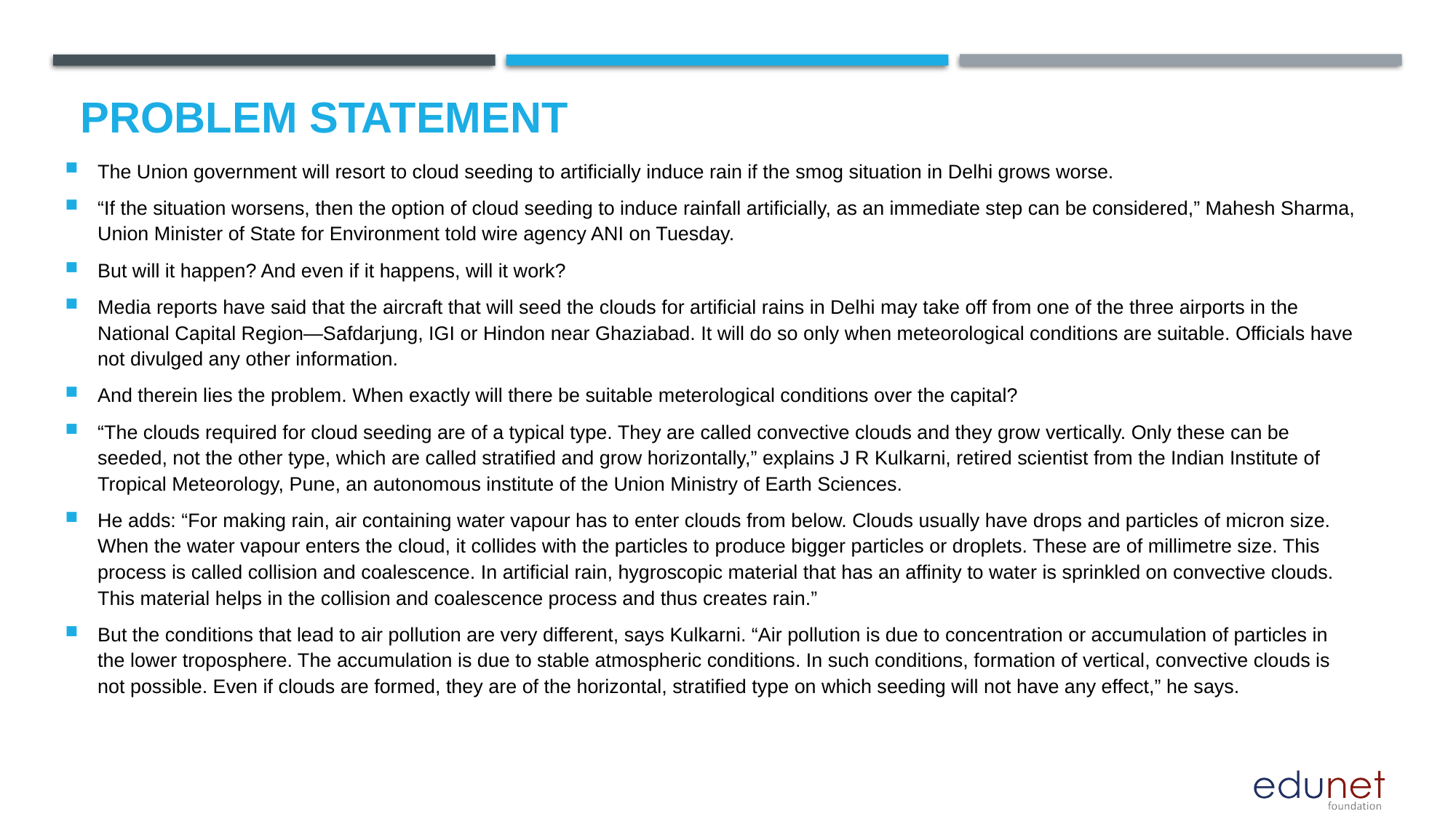

# Problem Statement
The Union government will resort to cloud seeding to artificially induce rain if the smog situation in Delhi grows worse.
“If the situation worsens, then the option of cloud seeding to induce rainfall artificially, as an immediate step can be considered,” Mahesh Sharma, Union Minister of State for Environment told wire agency ANI on Tuesday.
But will it happen? And even if it happens, will it work?
Media reports have said that the aircraft that will seed the clouds for artificial rains in Delhi may take off from one of the three airports in the National Capital Region—Safdarjung, IGI or Hindon near Ghaziabad. It will do so only when meteorological conditions are suitable. Officials have not divulged any other information.
And therein lies the problem. When exactly will there be suitable meterological conditions over the capital?
“The clouds required for cloud seeding are of a typical type. They are called convective clouds and they grow vertically. Only these can be seeded, not the other type, which are called stratified and grow horizontally,” explains J R Kulkarni, retired scientist from the Indian Institute of Tropical Meteorology, Pune, an autonomous institute of the Union Ministry of Earth Sciences.
He adds: “For making rain, air containing water vapour has to enter clouds from below. Clouds usually have drops and particles of micron size. When the water vapour enters the cloud, it collides with the particles to produce bigger particles or droplets. These are of millimetre size. This process is called collision and coalescence. In artificial rain, hygroscopic material that has an affinity to water is sprinkled on convective clouds. This material helps in the collision and coalescence process and thus creates rain.”
But the conditions that lead to air pollution are very different, says Kulkarni. “Air pollution is due to concentration or accumulation of particles in the lower troposphere. The accumulation is due to stable atmospheric conditions. In such conditions, formation of vertical, convective clouds is not possible. Even if clouds are formed, they are of the horizontal, stratified type on which seeding will not have any effect,” he says.